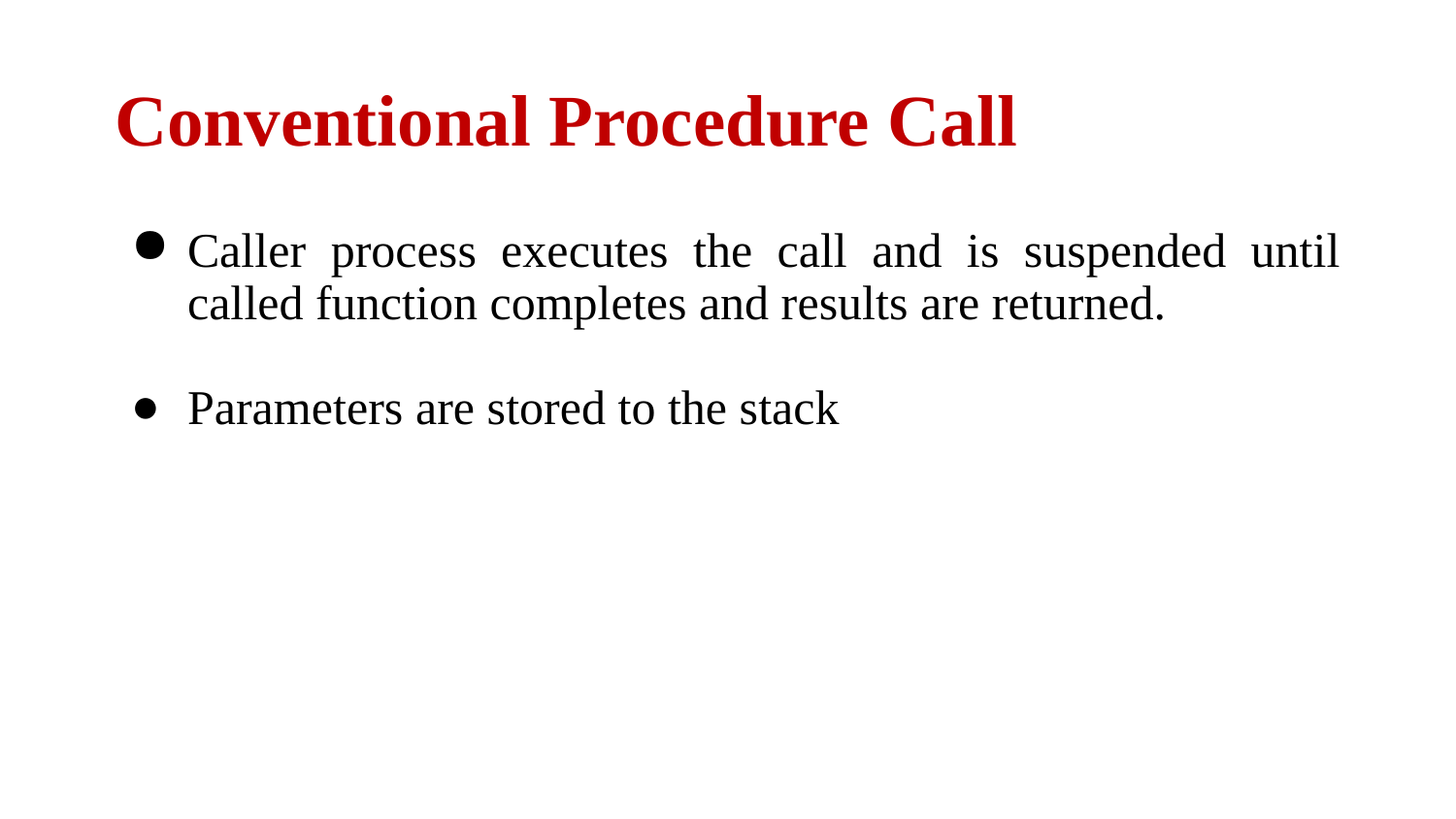

# Conventional Procedure Call
Caller process executes the call and is suspended until called function completes and results are returned.

Parameters are stored to the stack